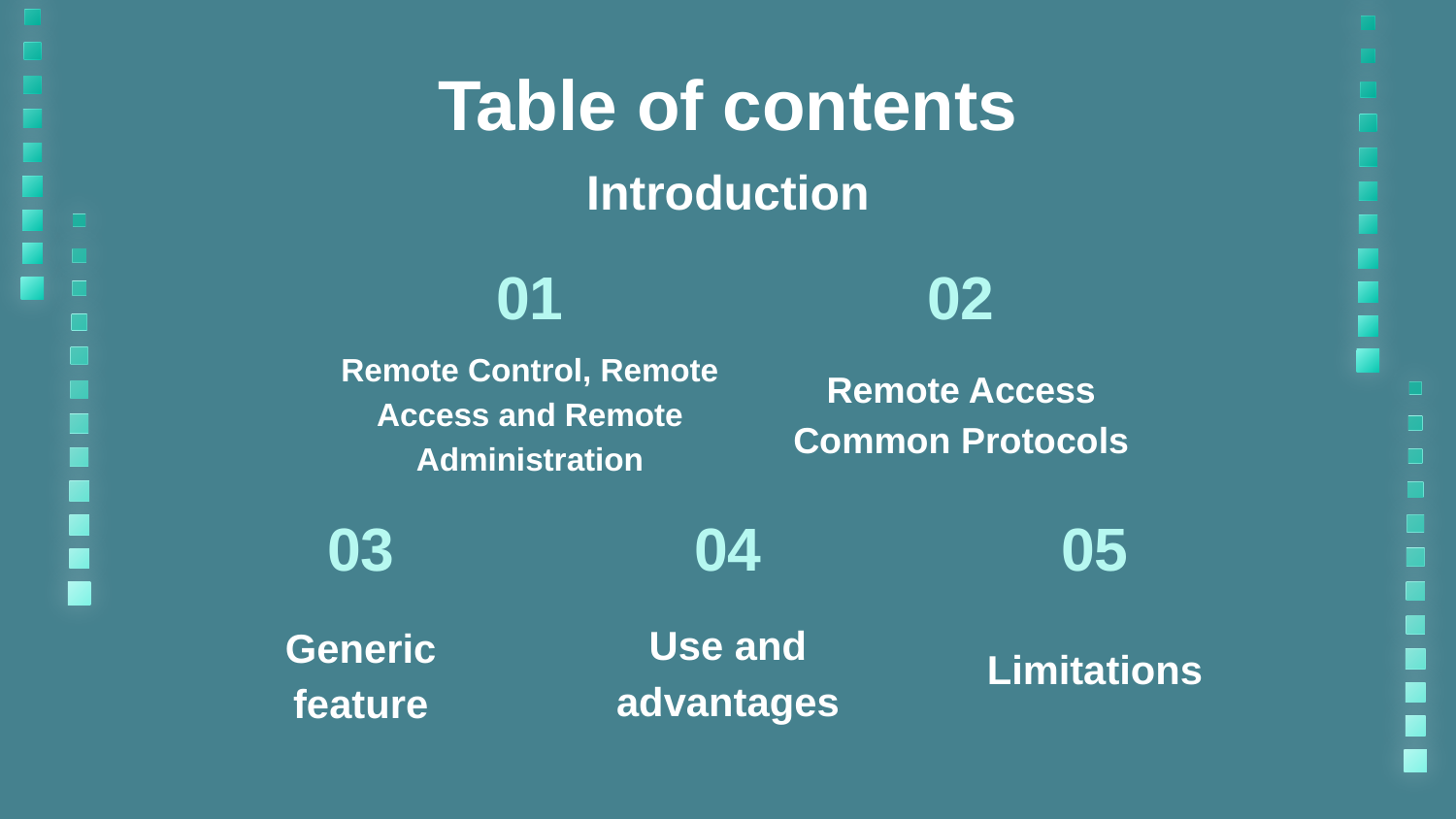

# Table of contents
Introduction
01
02
Remote Control, Remote Access and Remote Administration
Remote Access Common Protocols
03
04
05
Use and advantages
Generic feature
Limitations